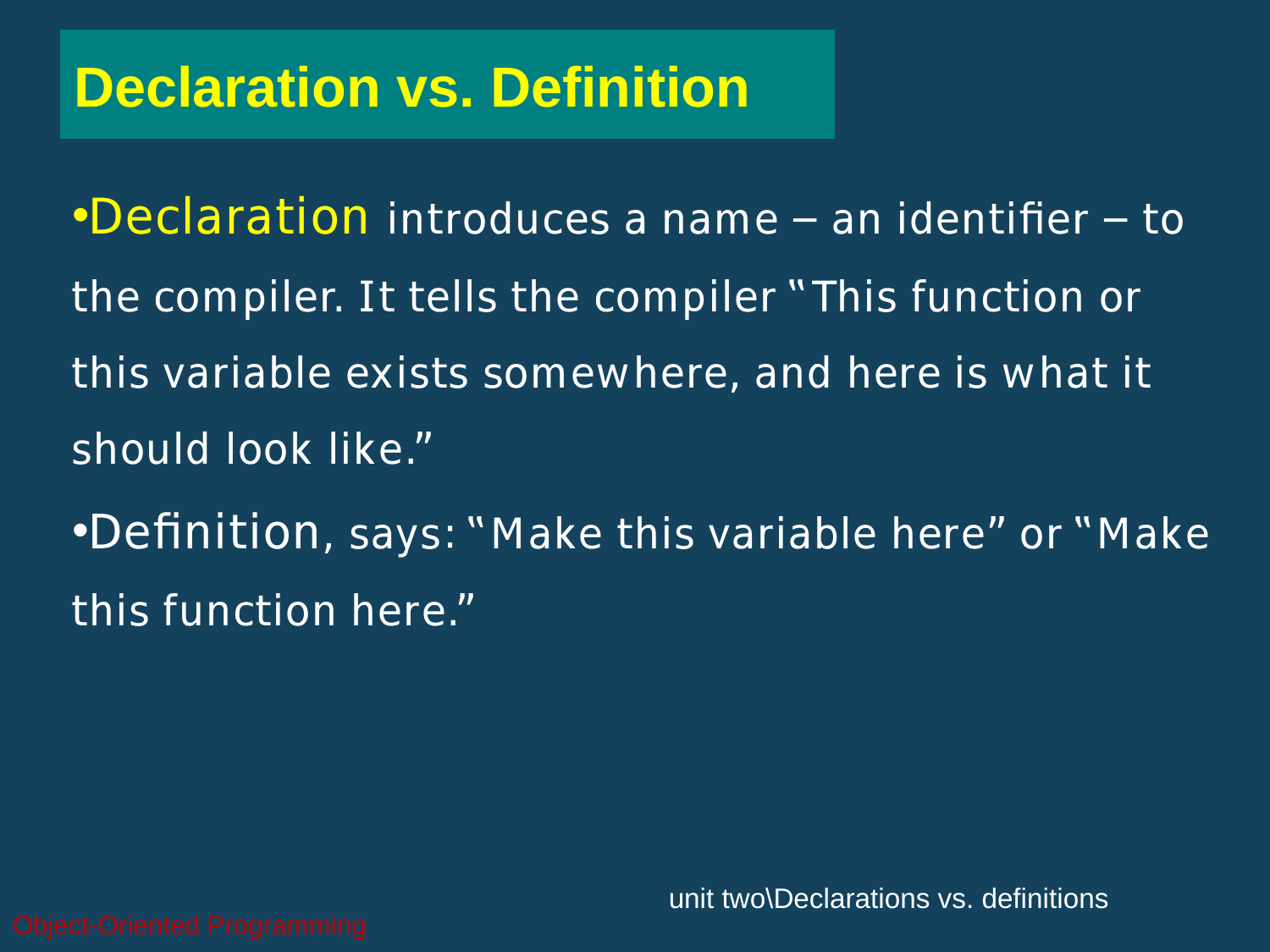

# Declaration vs. Definition
Declaration introduces a name – an identifier – to the compiler. It tells the compiler “This function or this variable exists somewhere, and here is what it should look like.”
Definition, says: “Make this variable here” or “Make this function here.”
unit two\Declarations vs. definitions
Object-Oriented Programming